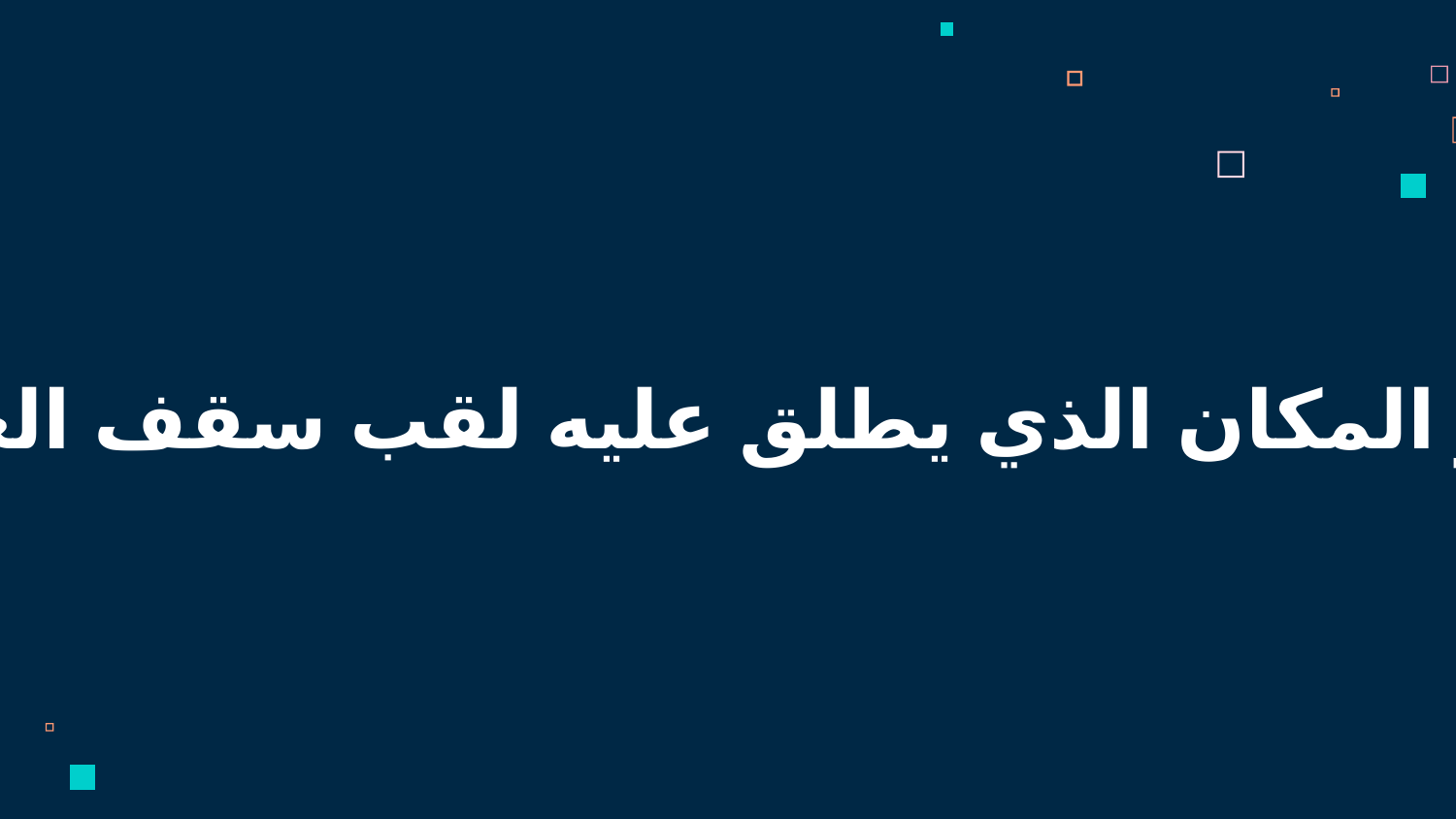

ما هو المكان الذي يطلق عليه لقب سقف العالم؟